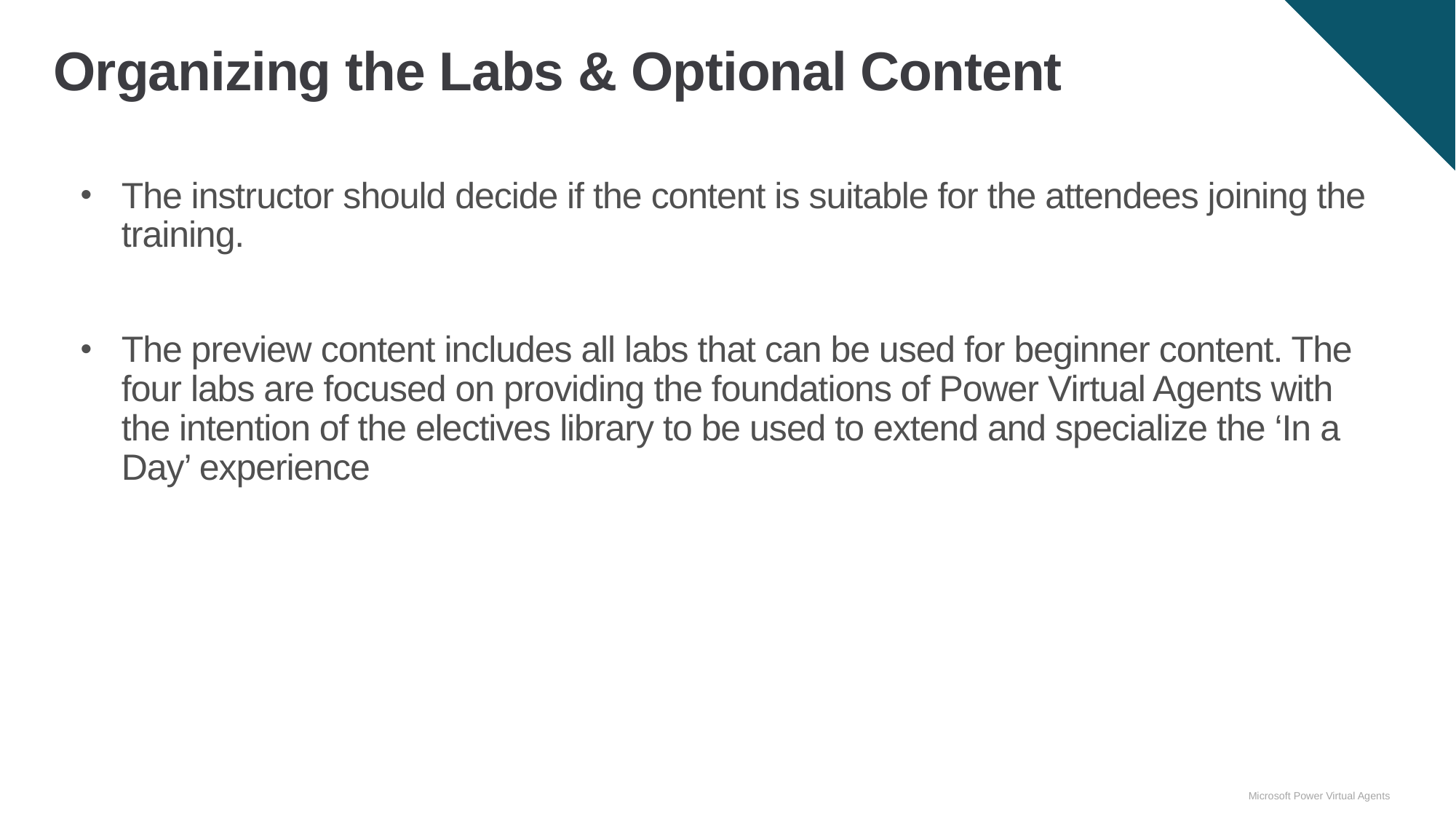

# Organizing the Labs & Optional Content
The instructor should decide if the content is suitable for the attendees joining the training.

The preview content includes all labs that can be used for beginner content. The four labs are focused on providing the foundations of Power Virtual Agents with the intention of the electives library to be used to extend and specialize the ‘In a Day’ experience